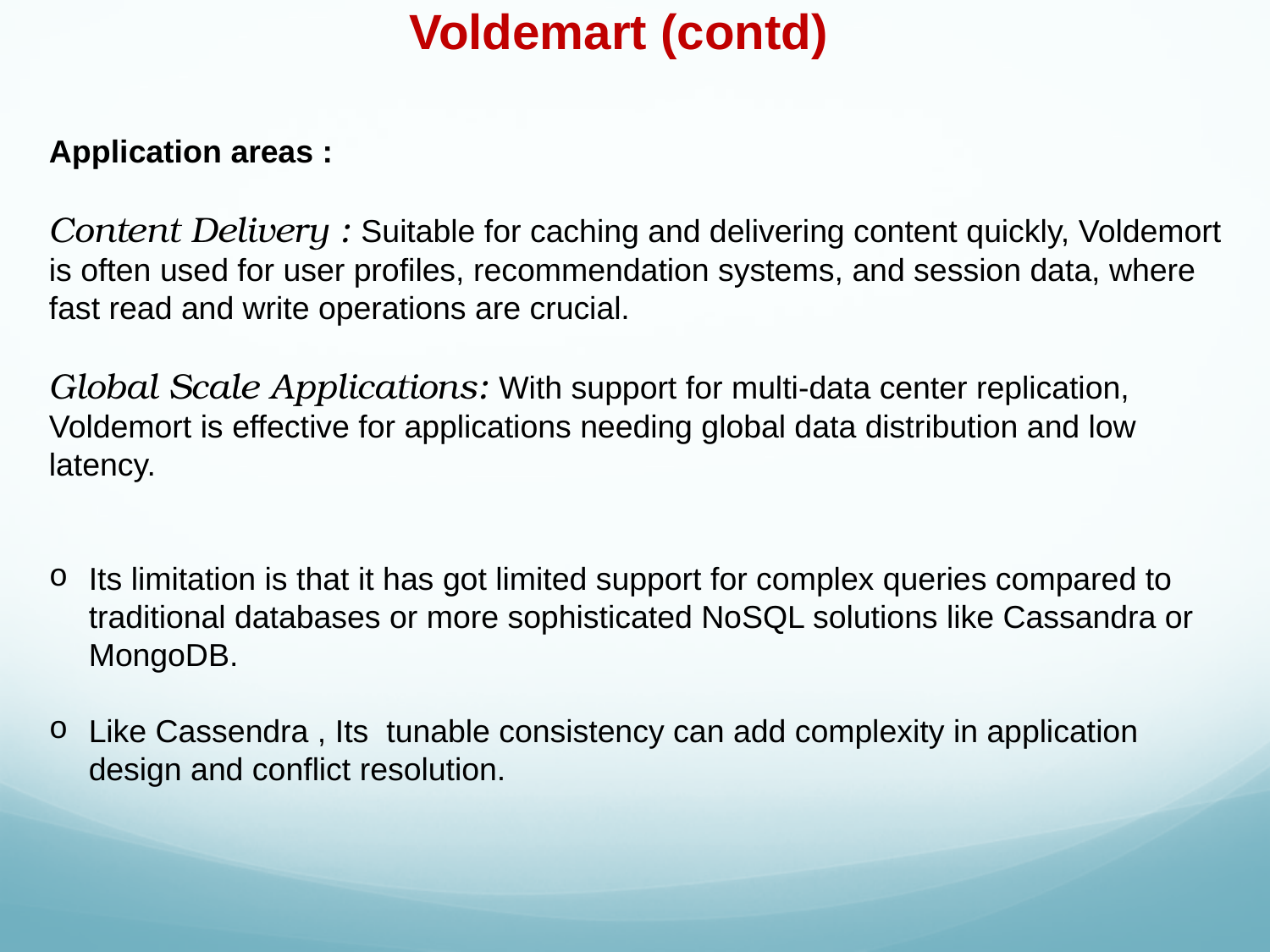

Voldemart (contd)
Application areas :

Content Delivery : Suitable for caching and delivering content quickly, Voldemort is often used for user profiles, recommendation systems, and session data, where fast read and write operations are crucial.

Global Scale Applications: With support for multi-data center replication, Voldemort is effective for applications needing global data distribution and low latency.

Its limitation is that it has got limited support for complex queries compared to traditional databases or more sophisticated NoSQL solutions like Cassandra or MongoDB.

Like Cassendra , Its  tunable consistency can add complexity in application design and conflict resolution.